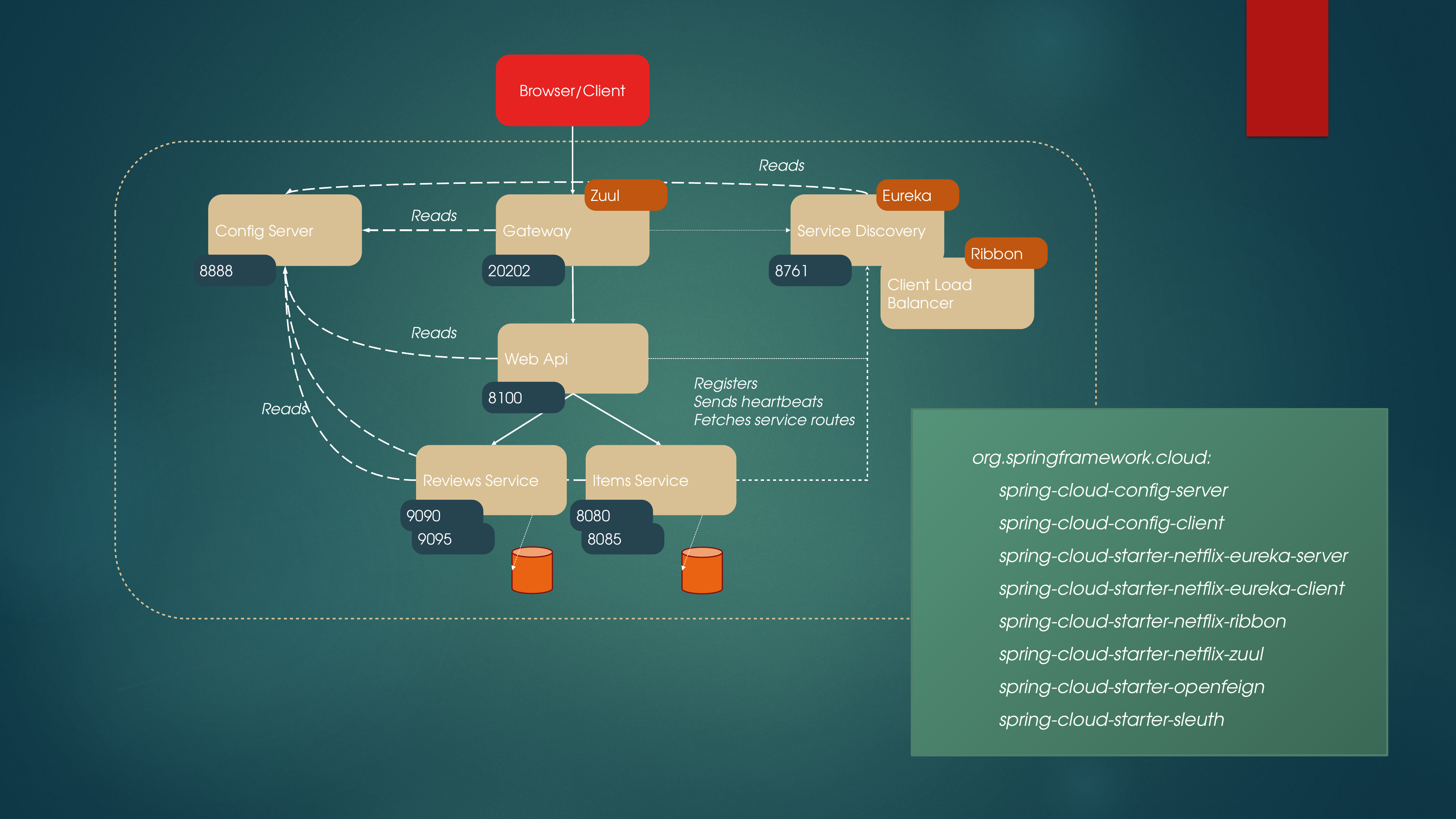

Browser/Client

Reads
Zuul
Eureka
Config Server
Gateway
Service Discovery
Reads
Ribbon
8888
20202
8761
8100
9090
8080
9095
8085
Client Load Balancer
Reads
Web Api
Registers
Sends heartbeats
Fetches service routes
Reads
	org.springframework.cloud:
spring-cloud-config-server
spring-cloud-config-client
spring-cloud-starter-netflix-eureka-server
spring-cloud-starter-netflix-eureka-client
spring-cloud-starter-netflix-ribbon
spring-cloud-starter-netflix-zuul
spring-cloud-starter-openfeign
spring-cloud-starter-sleuth
Reviews Service
Items Service